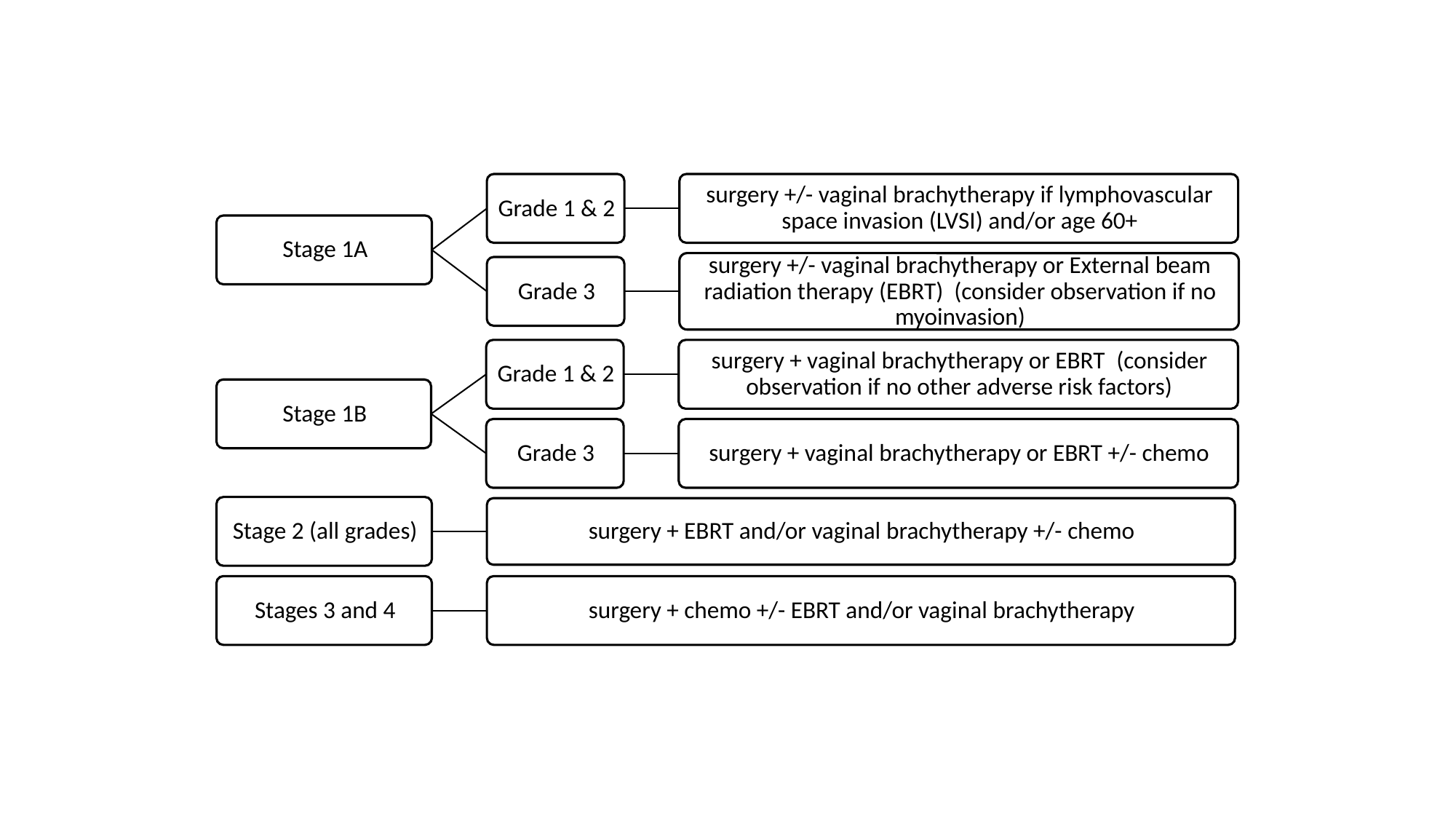

Stage 1A

Grade 1 & 2

surgery +/- vaginal brachytherapy if lymphovascular space invasion (LVSI) and/or age 60+

Grade 3

surgery +/- vaginal brachytherapy or External beam radiation therapy (EBRT)  (consider observation if no myoinvasion)
Stage 1B

Grade 1 & 2

surgery + vaginal brachytherapy or EBRT  (consider observation if no other adverse risk factors)

Grade 3

surgery + vaginal brachytherapy or EBRT +/- chemo
Stage 2 (all grades)

surgery + EBRT and/or vaginal brachytherapy +/- chemo
Stages 3 and 4

surgery + chemo +/- EBRT and/or vaginal brachytherapy